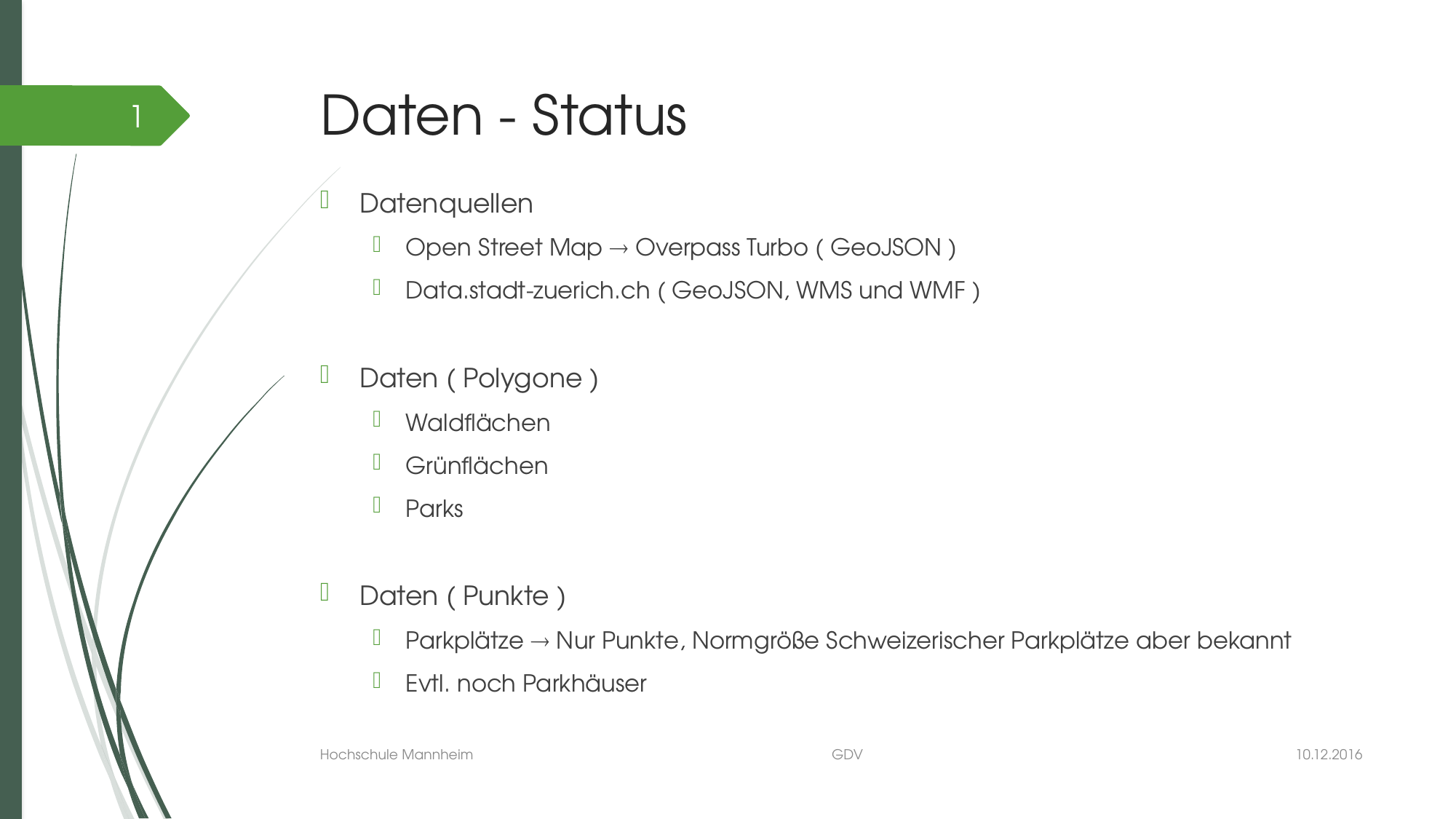

# Daten - Status
1
Datenquellen
Open Street Map → Overpass Turbo ( GeoJSON )
Data.stadt-zuerich.ch ( GeoJSON, WMS und WMF )

Daten ( Polygone )
Waldflächen
Grünflächen
Parks

Daten ( Punkte )
Parkplätze → Nur Punkte, Normgröße Schweizerischer Parkplätze aber bekannt
Evtl. noch Parkhäuser
10.12.2016
Hochschule Mannheim                                                                                              GDV